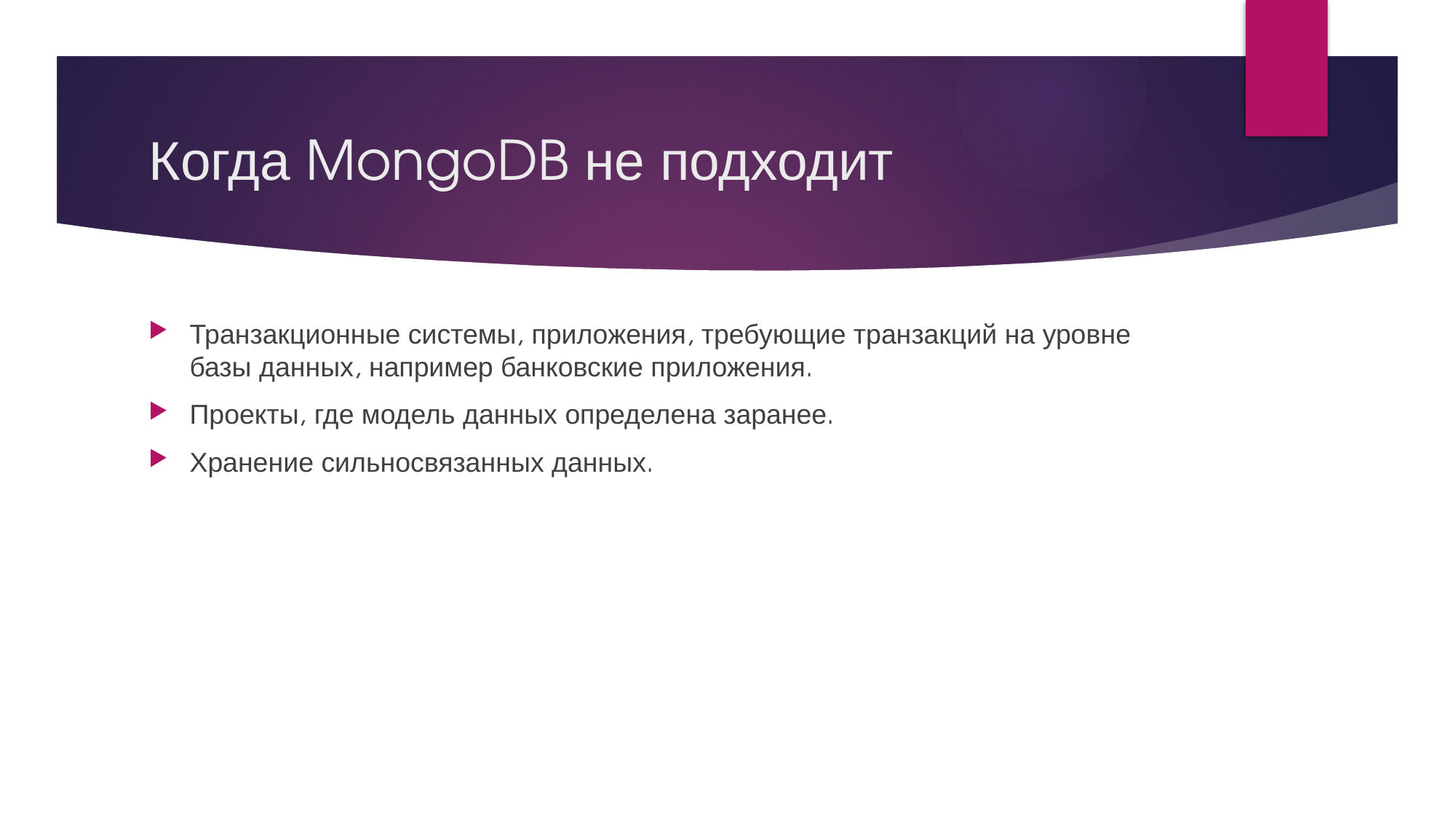

# Когда MongoDB не подходит
Транзакционные системы, приложения, требующие транзакций на уровне базы данных, например банковские приложения.
Проекты, где модель данных определена заранее.
Хранение сильносвязанных данных.